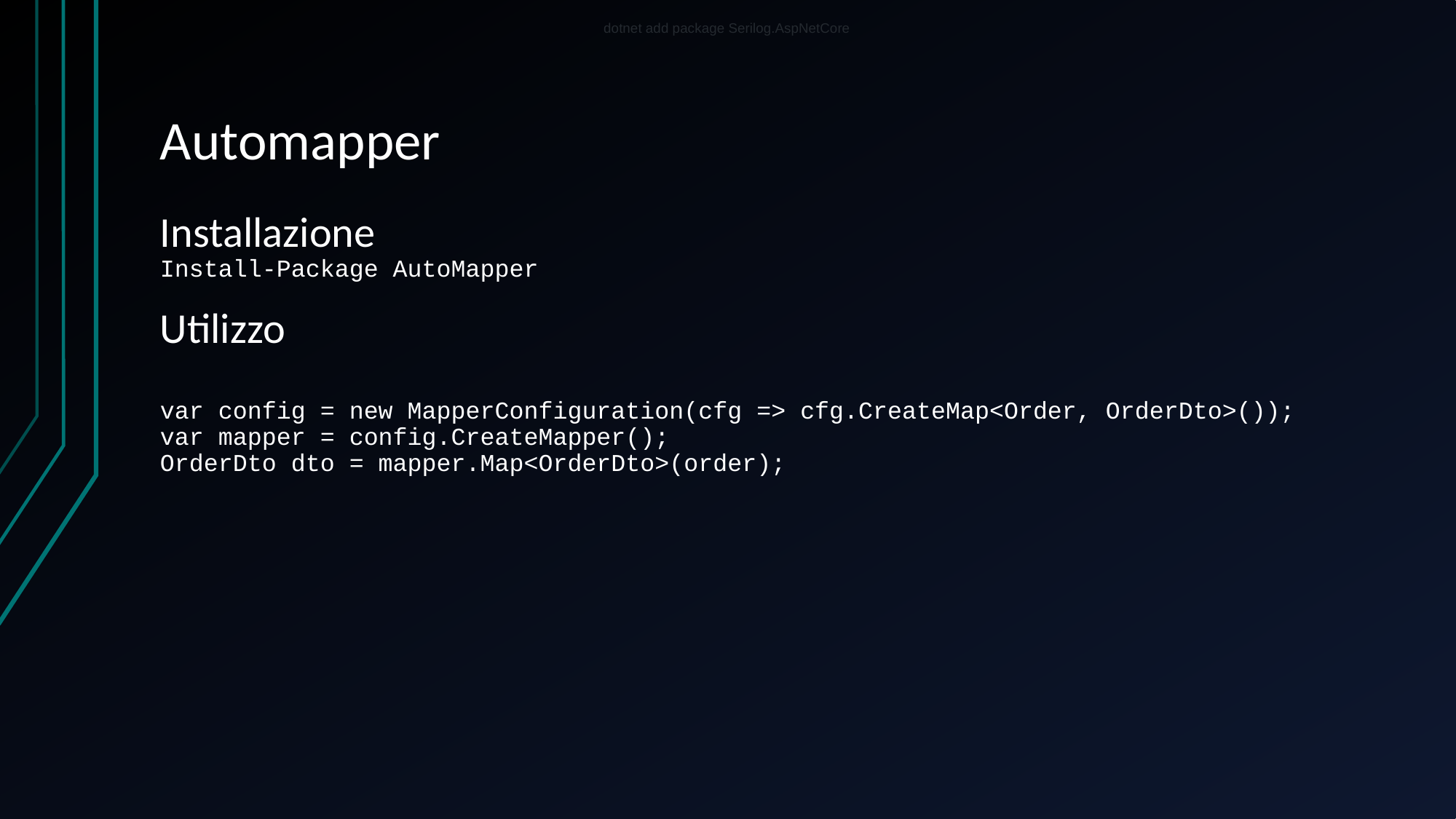

dotnet add package Serilog.AspNetCore
# Automapper
Installazione
Install-Package AutoMapper
Utilizzo
var config = new MapperConfiguration(cfg => cfg.CreateMap<Order, OrderDto>());
var mapper = config.CreateMapper();
OrderDto dto = mapper.Map<OrderDto>(order);